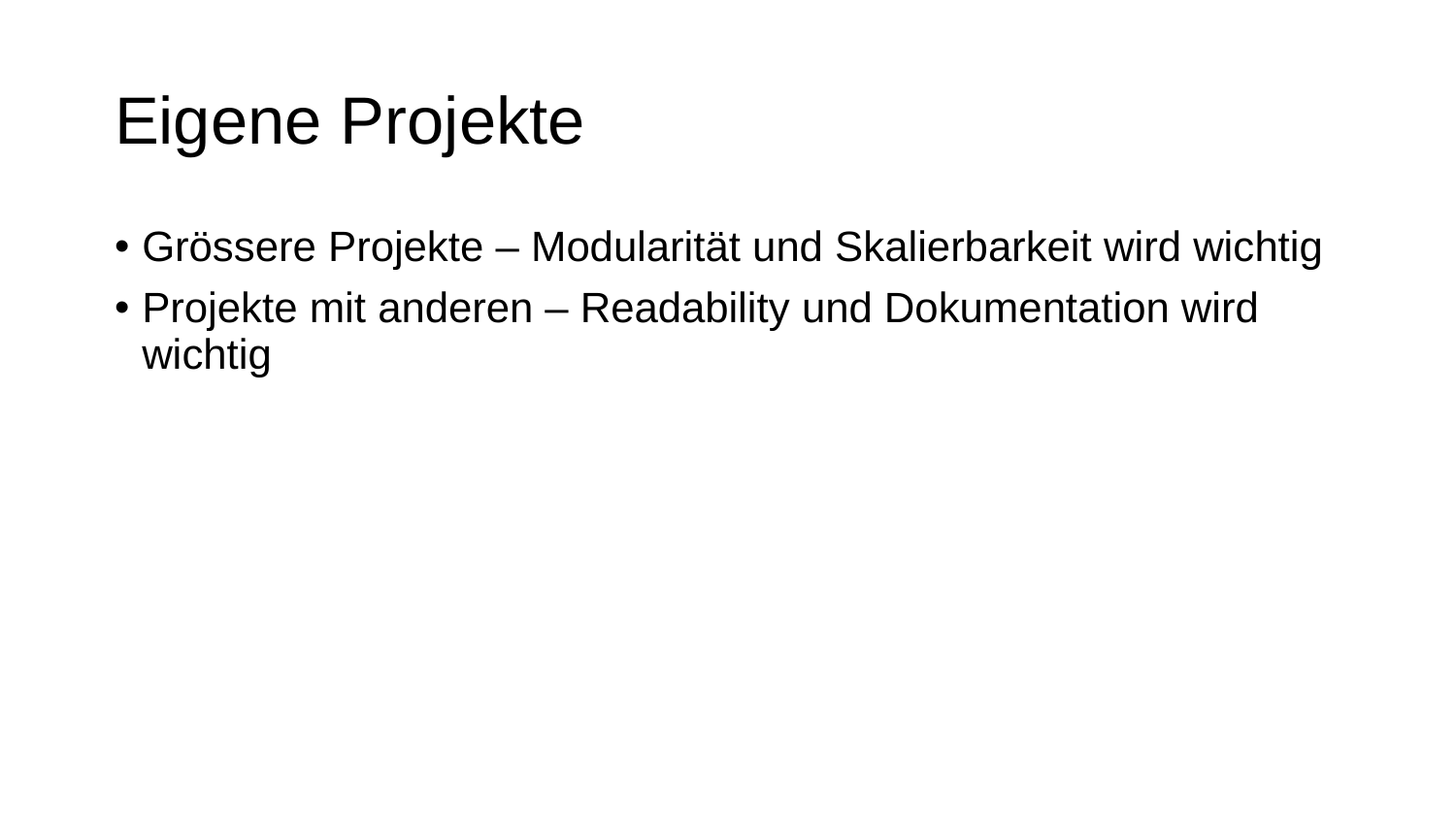

# Eigene Projekte
Grössere Projekte – Modularität und Skalierbarkeit wird wichtig
Projekte mit anderen – Readability und Dokumentation wird wichtig